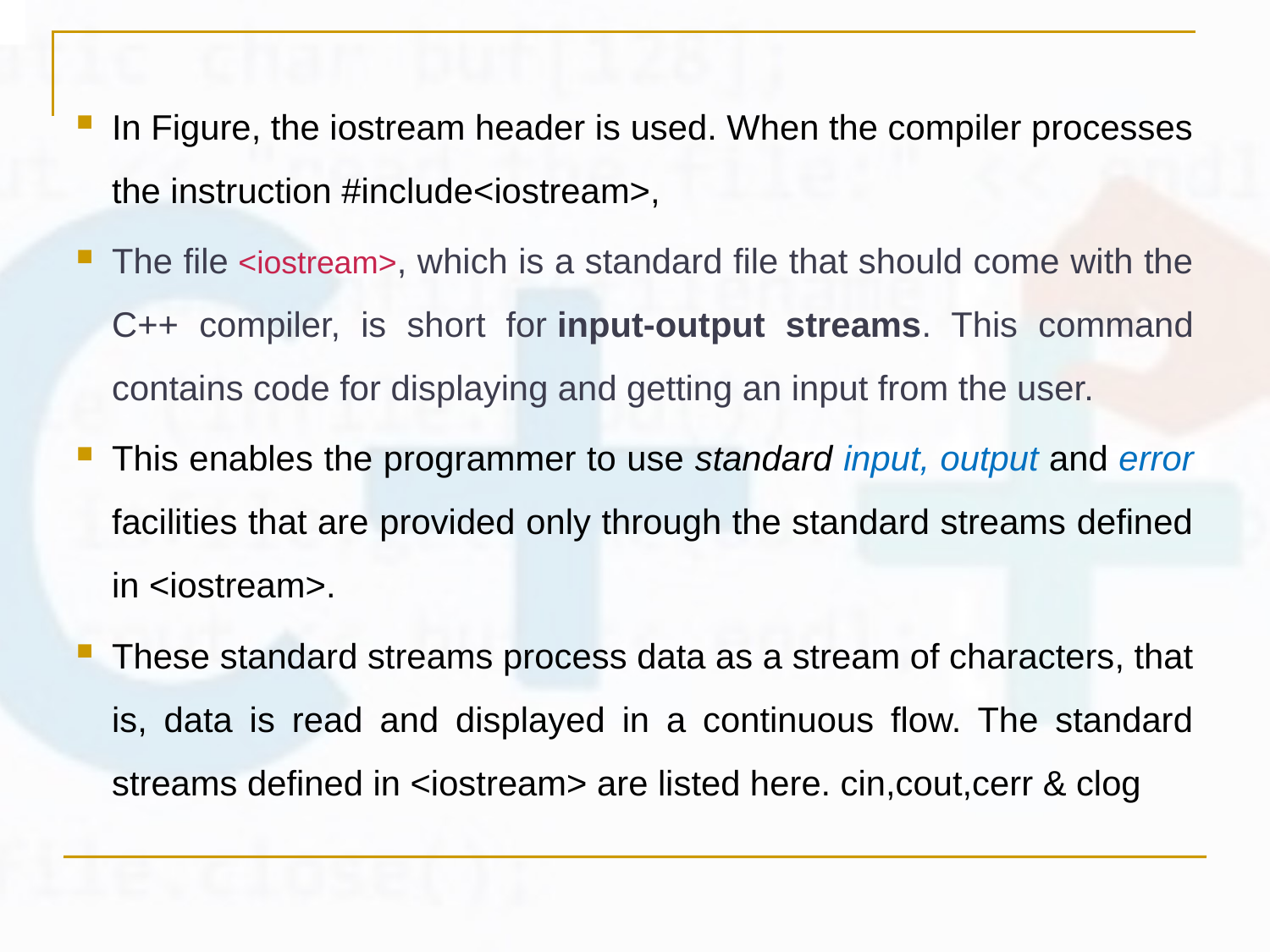

In Figure, the iostream header is used. When the compiler processes the instruction #include<iostream>,
The file <iostream>, which is a standard file that should come with the C++ compiler, is short for input-output streams. This command contains code for displaying and getting an input from the user.
This enables the programmer to use standard input, output and error facilities that are provided only through the standard streams defined in <iostream>.
These standard streams process data as a stream of characters, that is, data is read and displayed in a continuous flow. The standard streams defined in <iostream> are listed here. cin,cout,cerr & clog